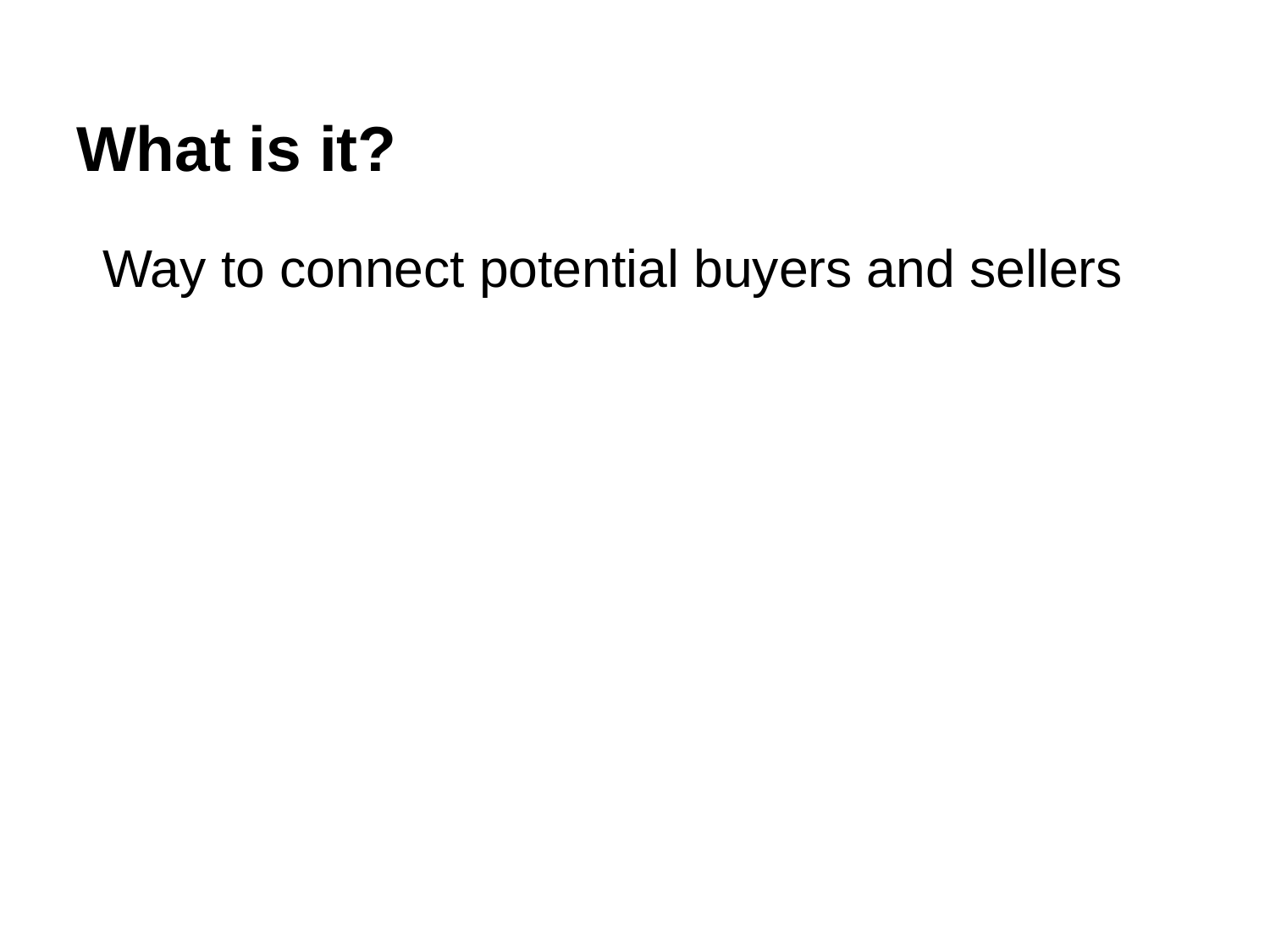

# What is it?
Way to connect potential buyers and sellers